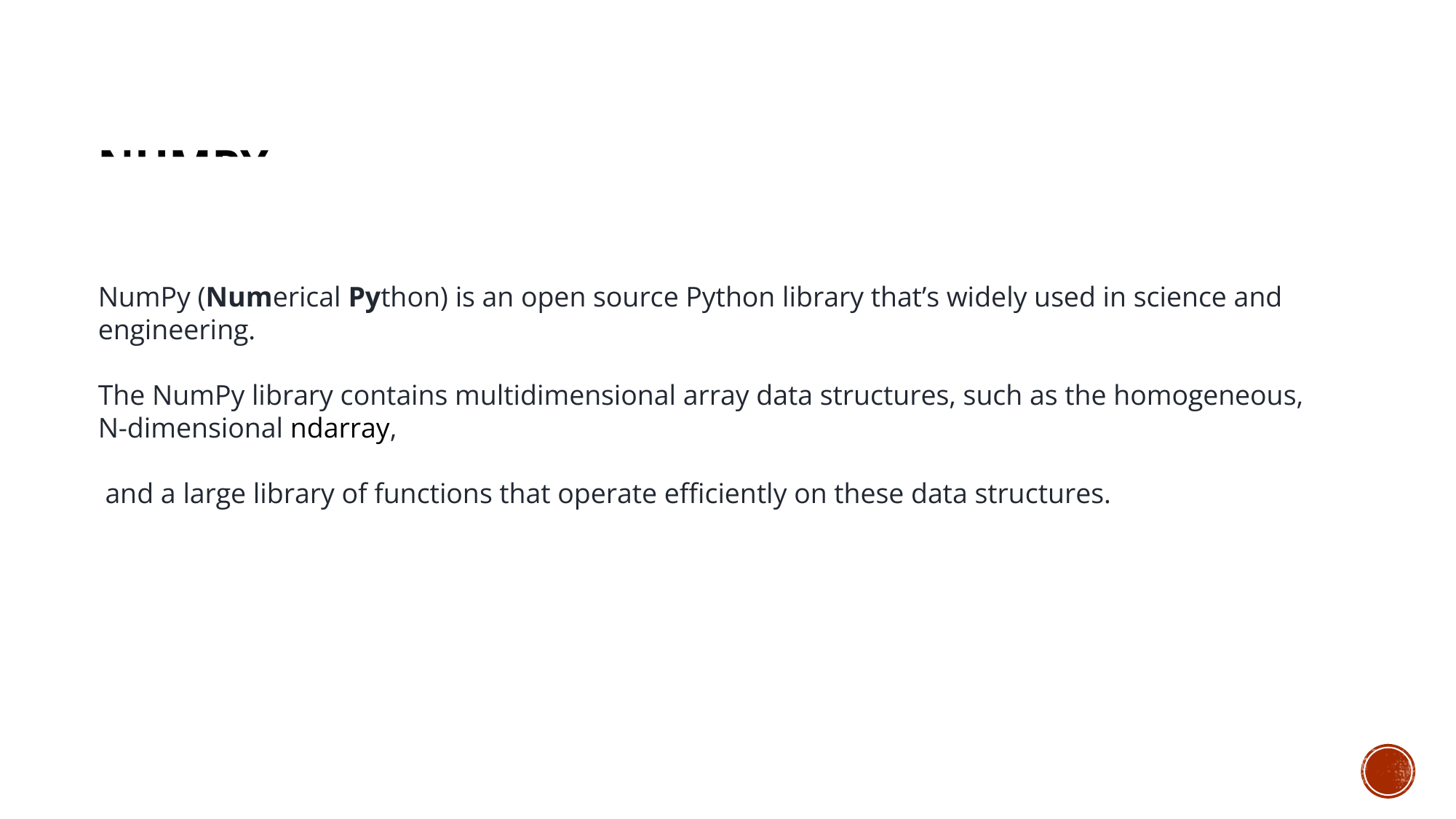

# NumPy
NumPy (Numerical Python) is an open source Python library that’s widely used in science and engineering.

The NumPy library contains multidimensional array data structures, such as the homogeneous, N-dimensional ndarray,

 and a large library of functions that operate efficiently on these data structures.